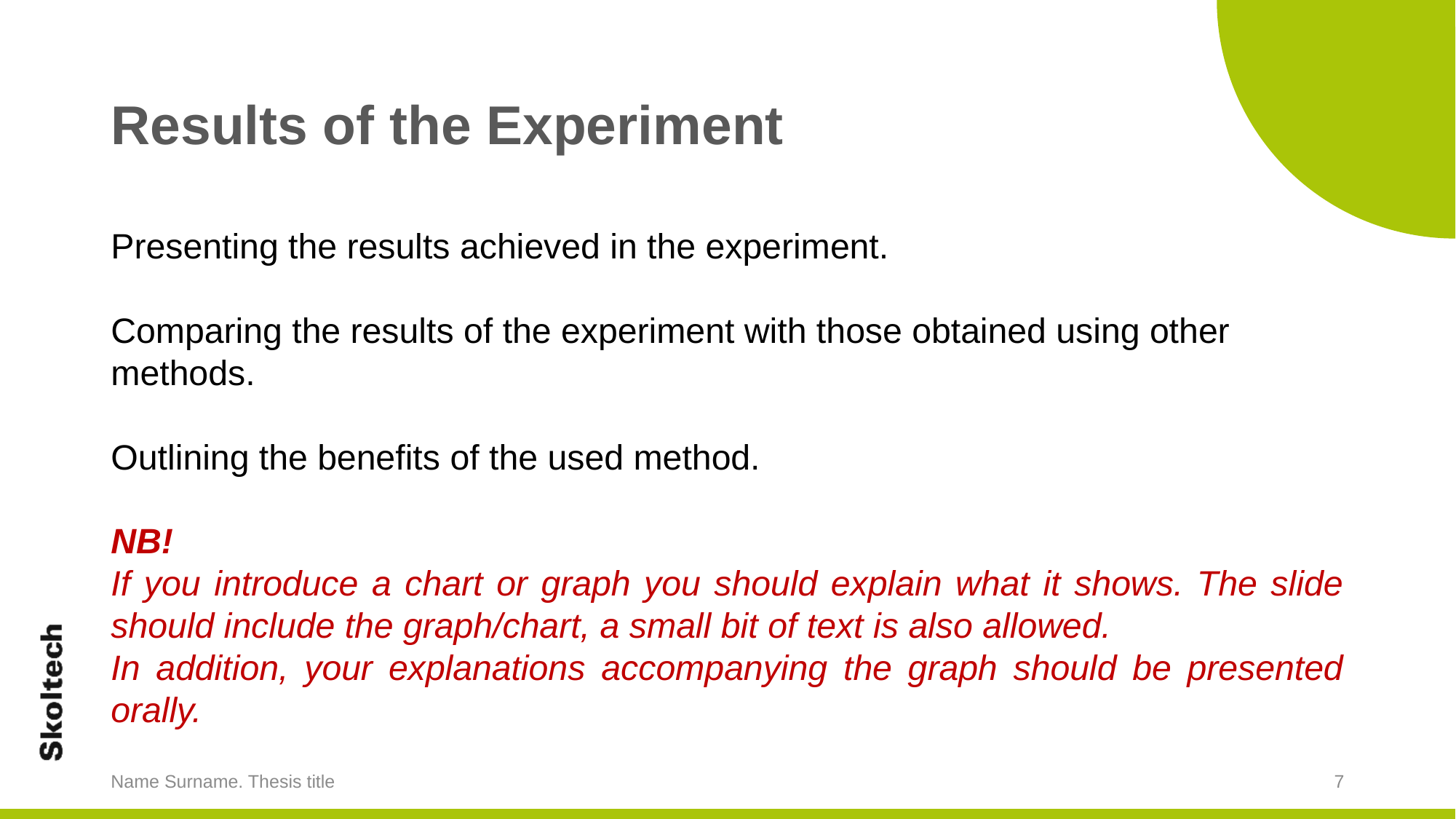

# Results of the Experiment
Presenting the results achieved in the experiment.

Comparing the results of the experiment with those obtained using other methods.

Outlining the benefits of the used method.

NB!
If you introduce a chart or graph you should explain what it shows. The slide should include the graph/chart, a small bit of text is also allowed.
In addition, your explanations accompanying the graph should be presented orally.
Name Surname. Thesis title
7